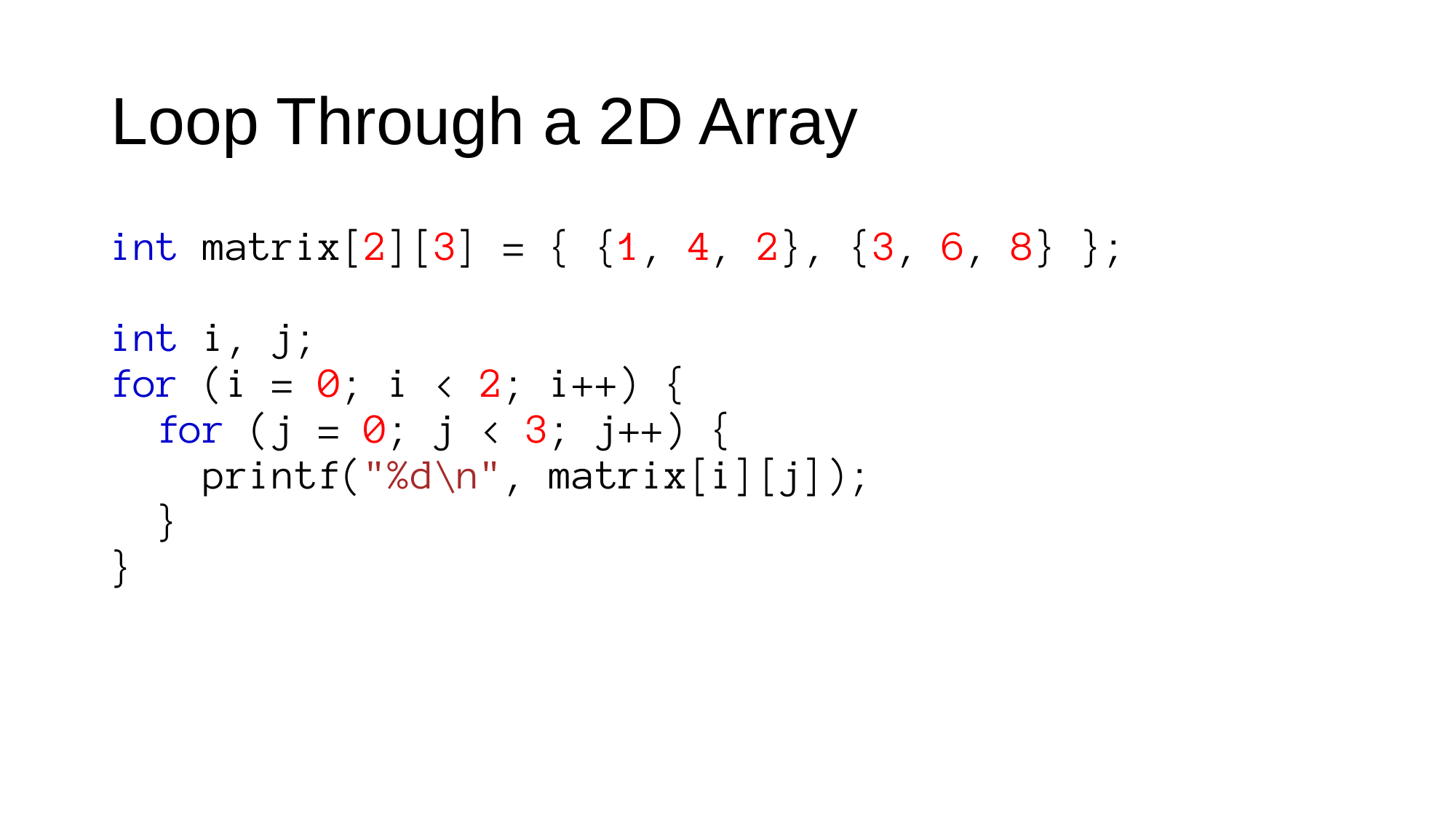

# Loop Through a 2D Array
int matrix[2][3] = { {1, 4, 2}, {3, 6, 8} };
int i, j;
for (i = 0; i < 2; i++) {
  for (j = 0; j < 3; j++) {
    printf("%d\n", matrix[i][j]);
  }
}